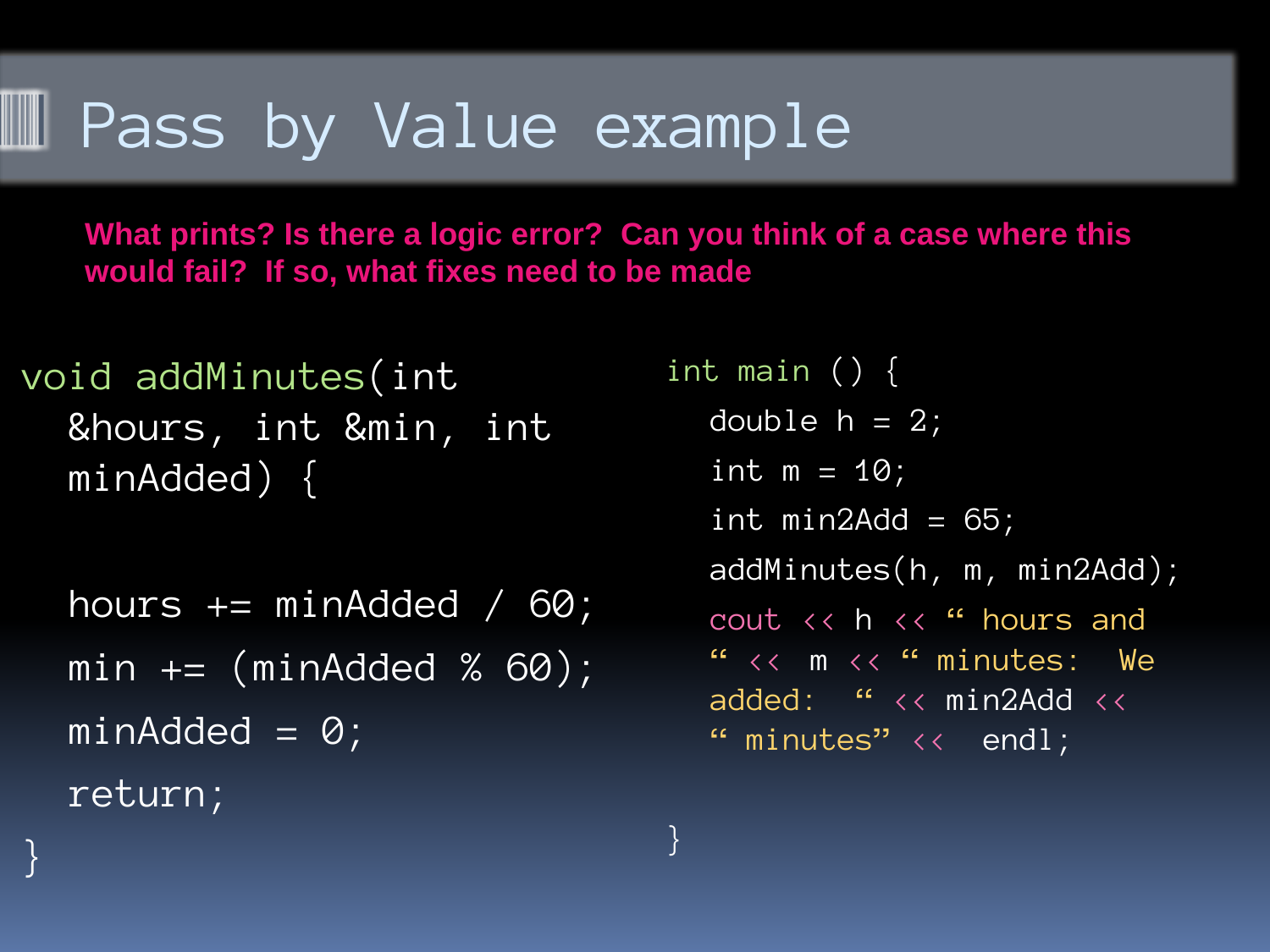

# Pass by Value example
What prints? Is there a logic error?  Can you think of a case where this would fail?  If so, what fixes need to be made
void addMinutes(int &hours, int &min, int minAdded) {

	hours += minAdded / 60;
	min += (minAdded % 60);
	minAdded = 0;
	return;
}
int main () {
	double h = 2;
	int m = 10;
	int min2Add = 65;
	addMinutes(h, m, min2Add);
	cout << h << “ hours and  “ << 	m << “ minutes:  We 	added:  “ << min2Add << 	“ minutes” <<  endl;

}